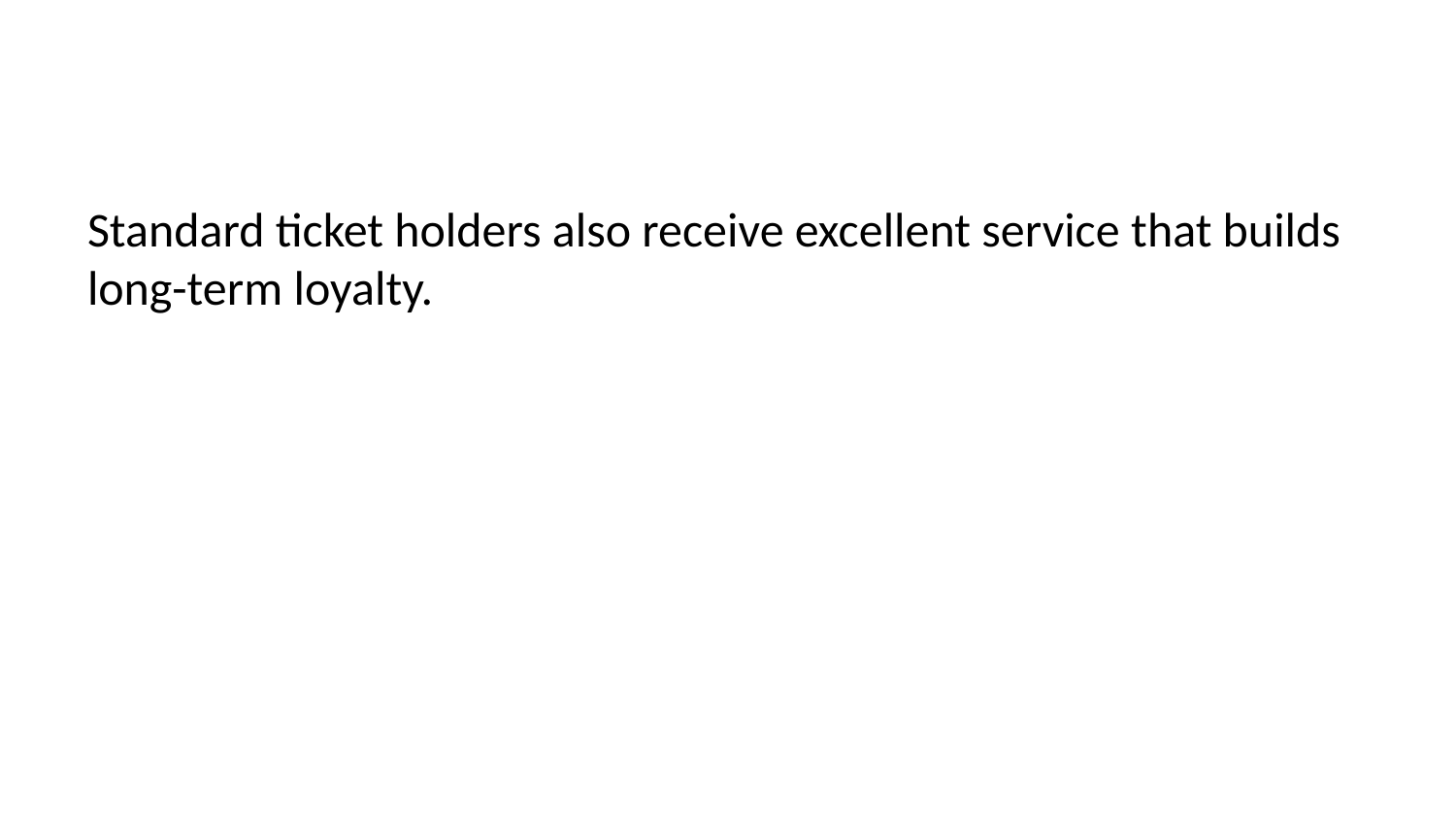

Standard ticket holders also receive excellent service that builds long-term loyalty.